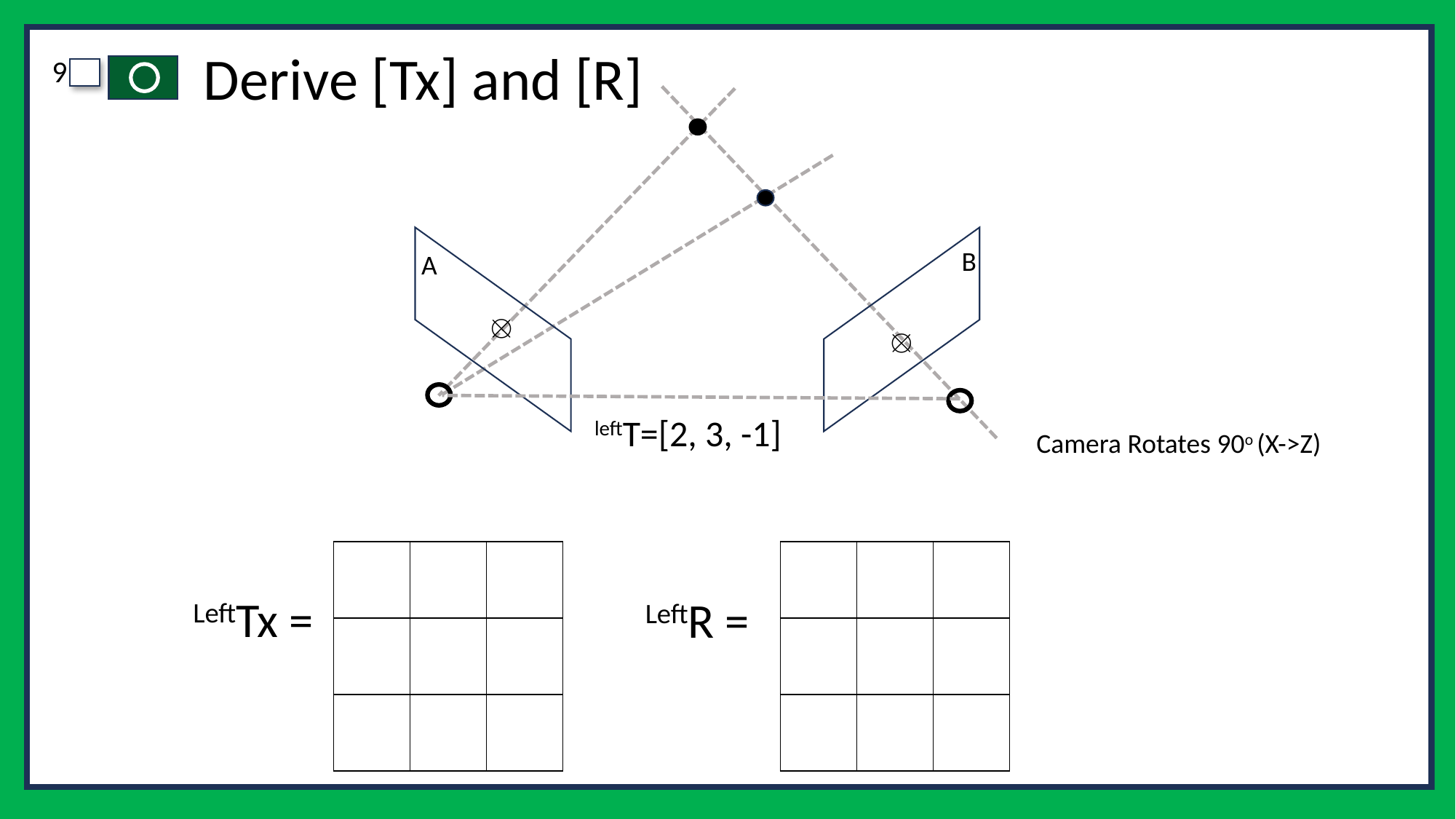

# Derive [Tx] and [R]

B
A

⦻
⦻

leftT=[2, 3, -1]
Camera Rotates 90o (X->Z)
|  |  |  |
| --- | --- | --- |
|  |  |  |
|  |  |  |
|  |  |  |
| --- | --- | --- |
|  |  |  |
|  |  |  |
LeftTx =
LeftR =